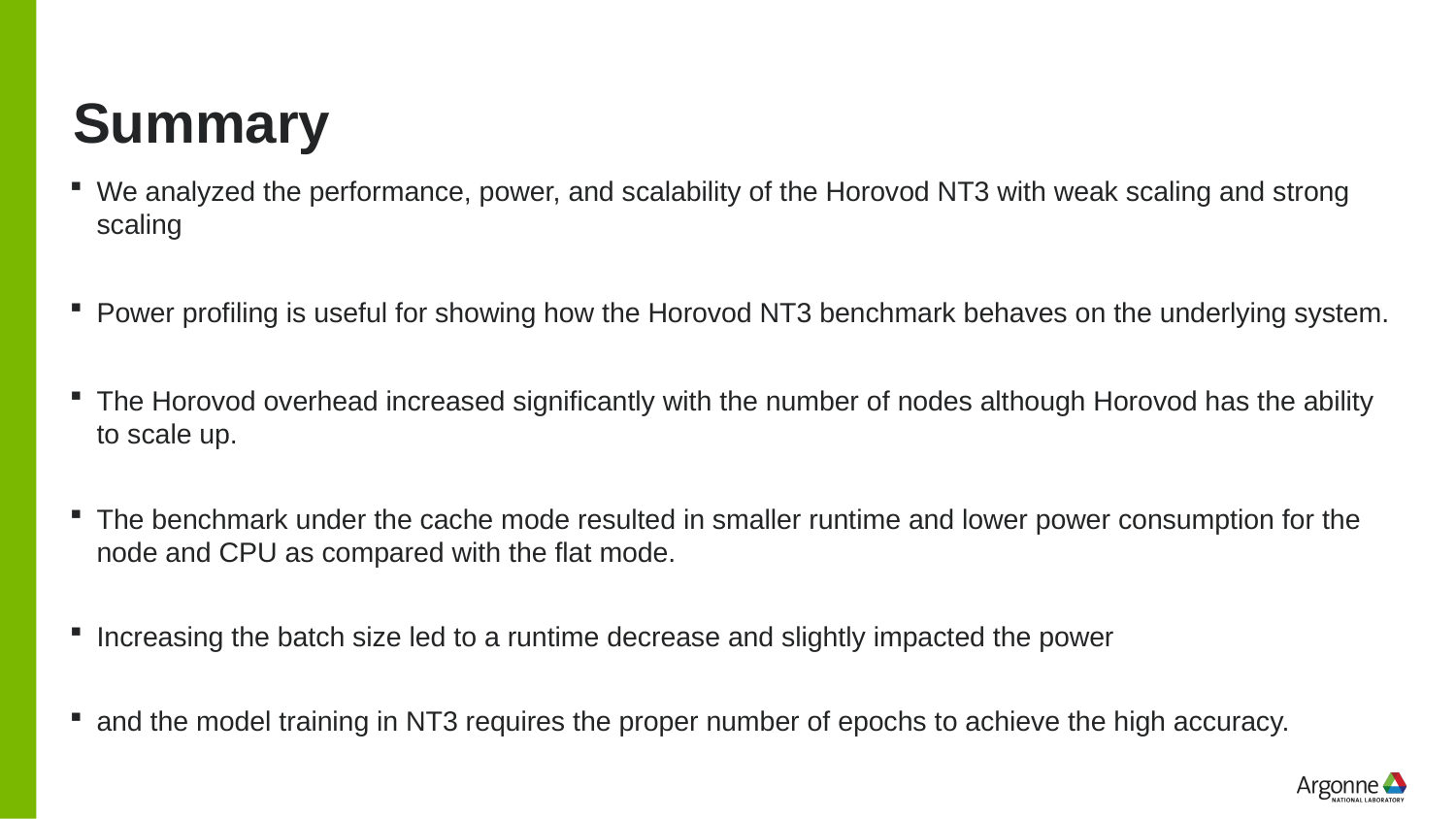

# Summary
We analyzed the performance, power, and scalability of the Horovod NT3 with weak scaling and strong scaling

Power profiling is useful for showing how the Horovod NT3 benchmark behaves on the underlying system.

The Horovod overhead increased significantly with the number of nodes although Horovod has the ability to scale up.

The benchmark under the cache mode resulted in smaller runtime and lower power consumption for the node and CPU as compared with the flat mode.

Increasing the batch size led to a runtime decrease and slightly impacted the power

and the model training in NT3 requires the proper number of epochs to achieve the high accuracy.